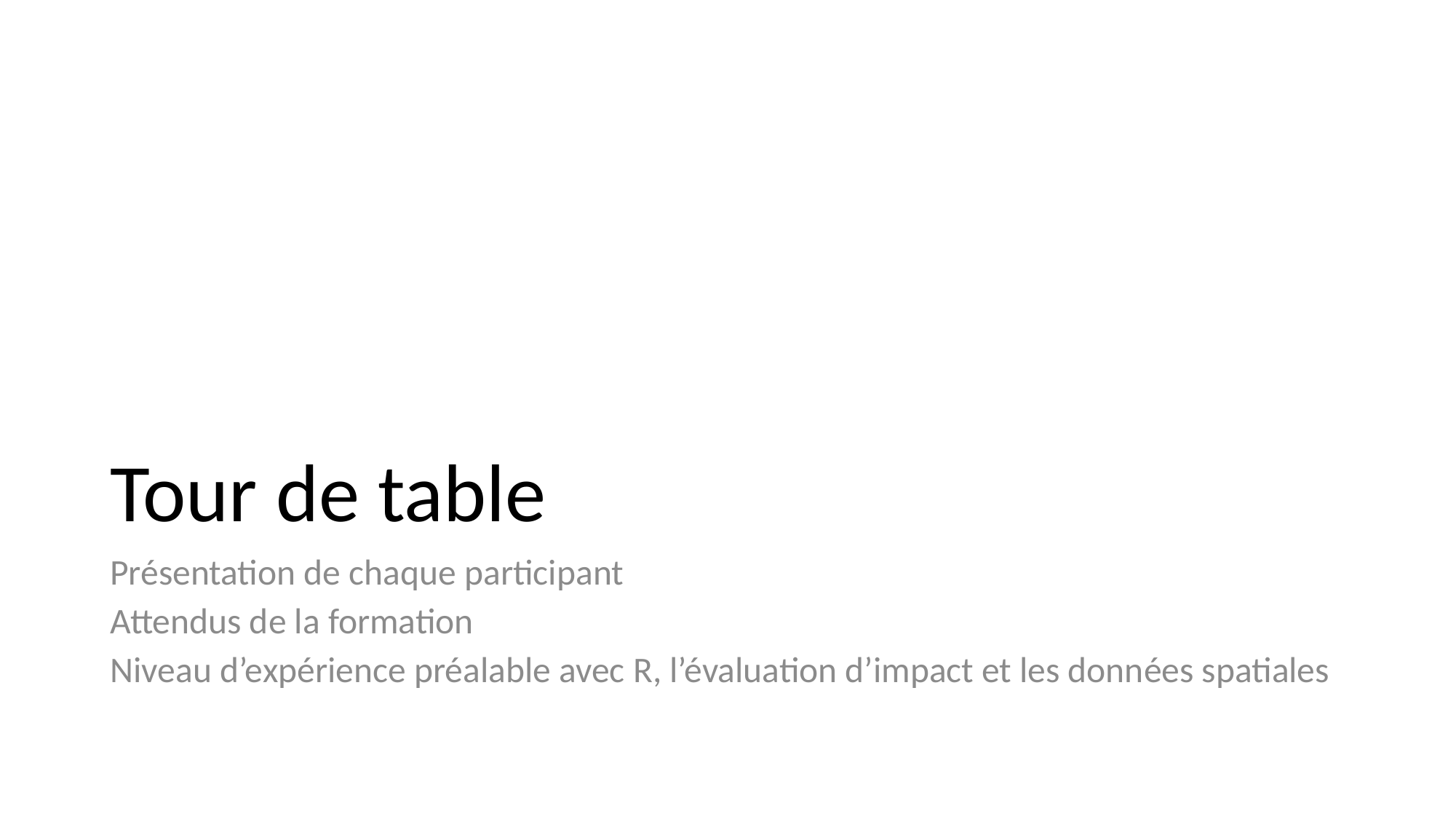

# Tour de table
Présentation de chaque participant
Attendus de la formation
Niveau d’expérience préalable avec R, l’évaluation d’impact et les données spatiales